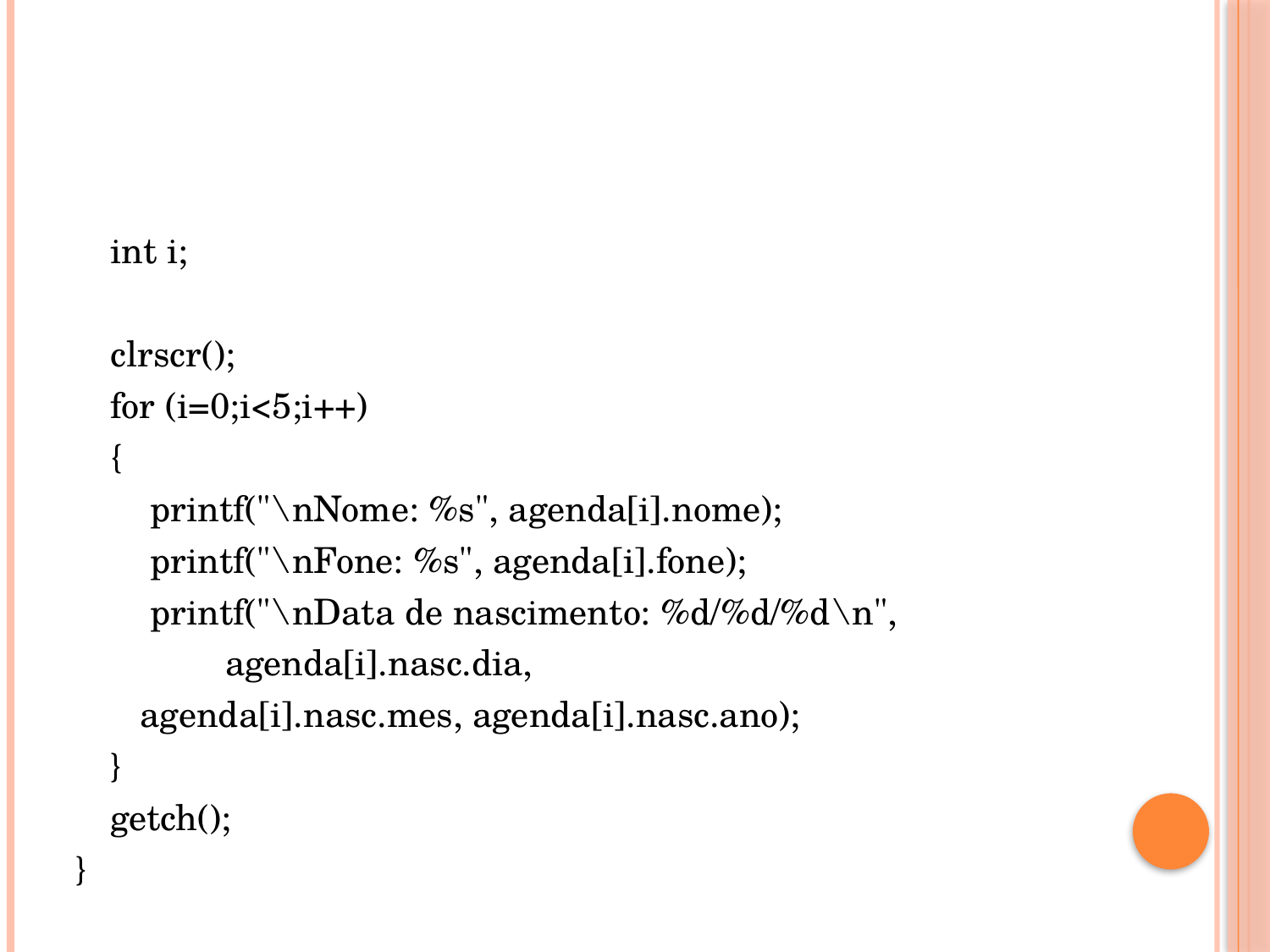

#
	int i;

	clrscr();
	for (i=0;i<5;i++)
	{
	    printf("\nNome: %s", agenda[i].nome);
	    printf("\nFone: %s", agenda[i].fone);
	    printf("\nData de nascimento: %d/%d/%d\n",
               agenda[i].nasc.dia,
		   agenda[i].nasc.mes, agenda[i].nasc.ano);
	}
	getch();
}